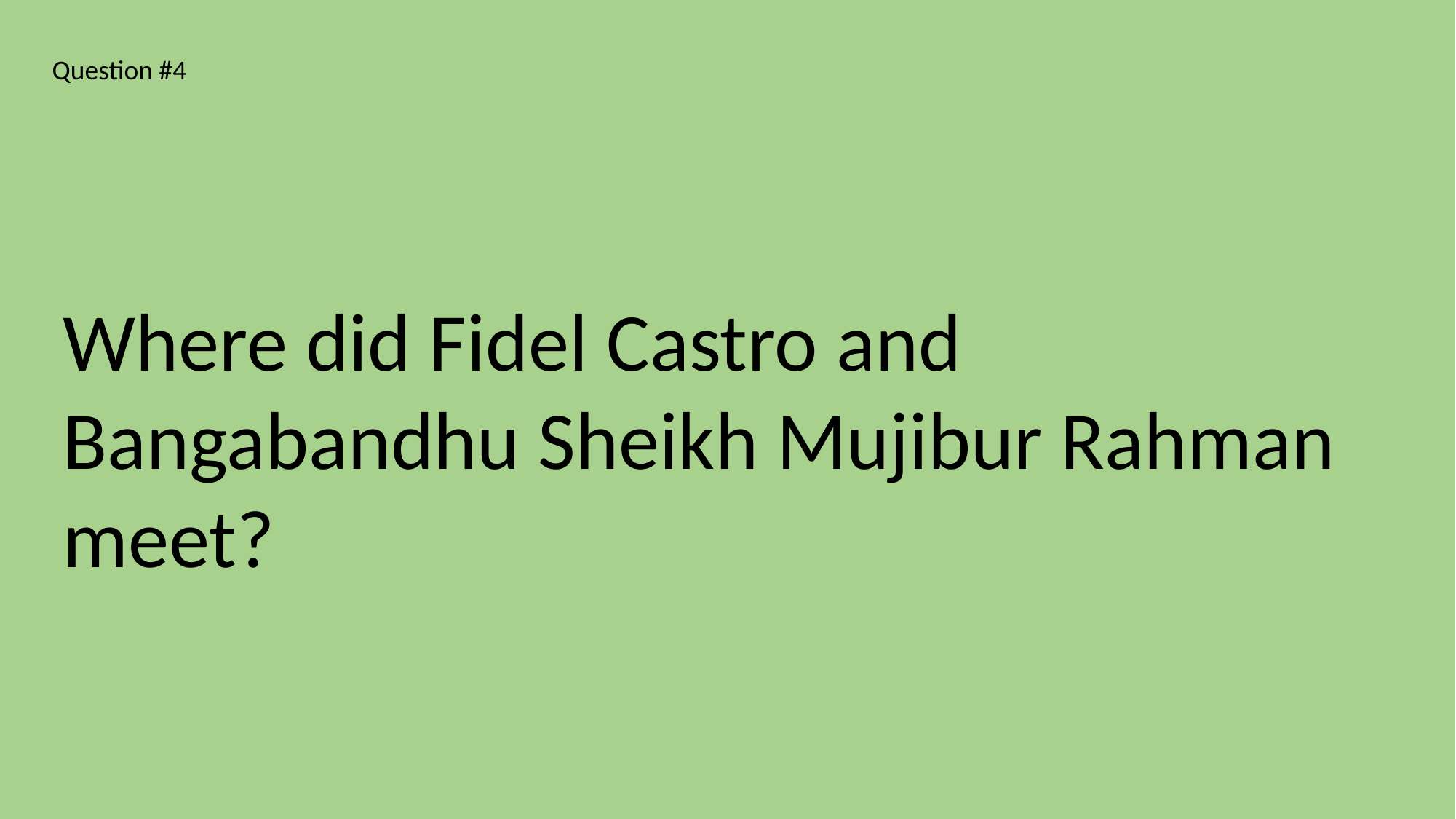

Question #4
Where did Fidel Castro and Bangabandhu Sheikh Mujibur Rahman meet?